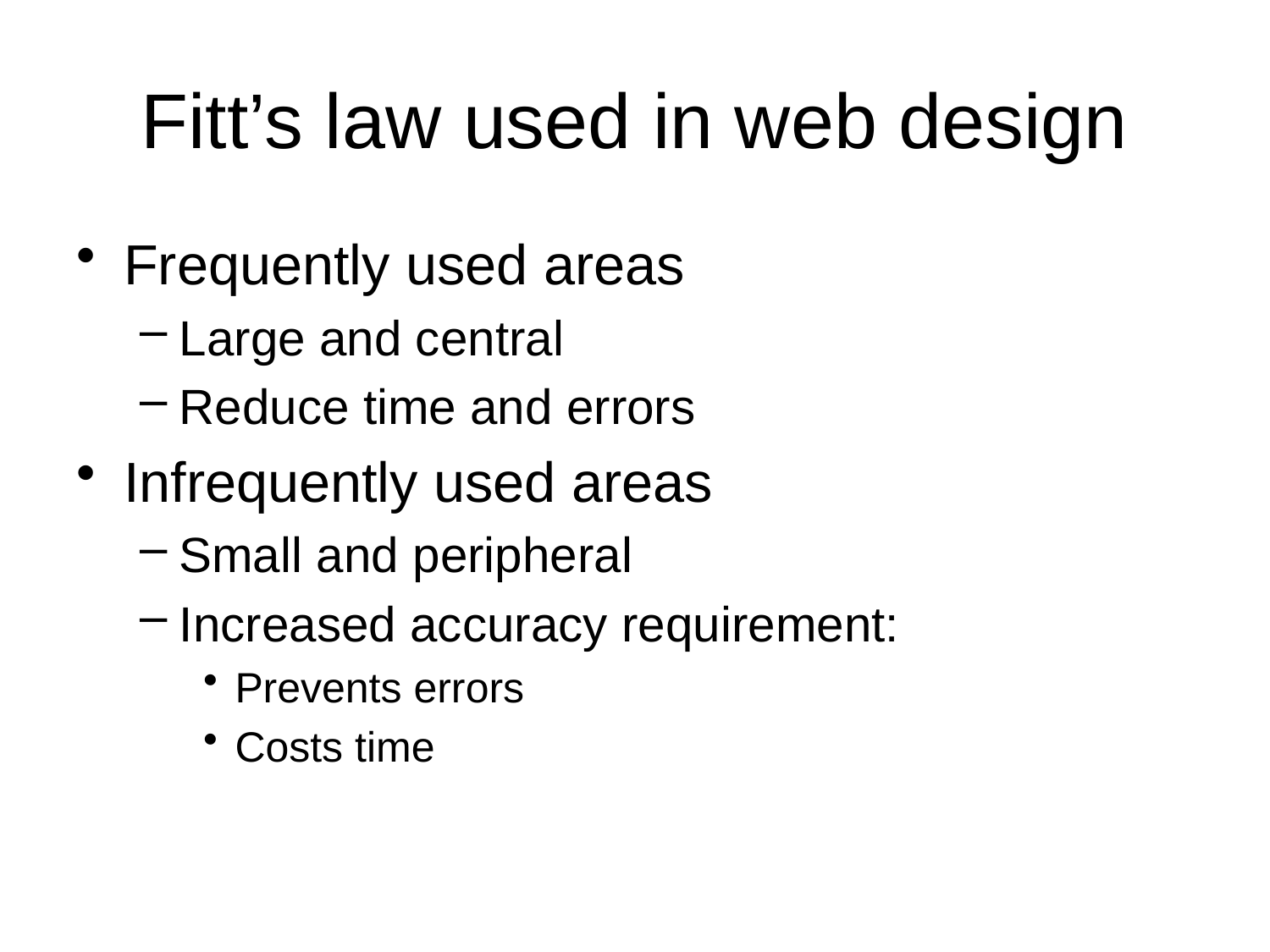

# Fitt’s law used in web design
Frequently used areas
Large and central
Reduce time and errors
Infrequently used areas
Small and peripheral
Increased accuracy requirement:
Prevents errors
Costs time